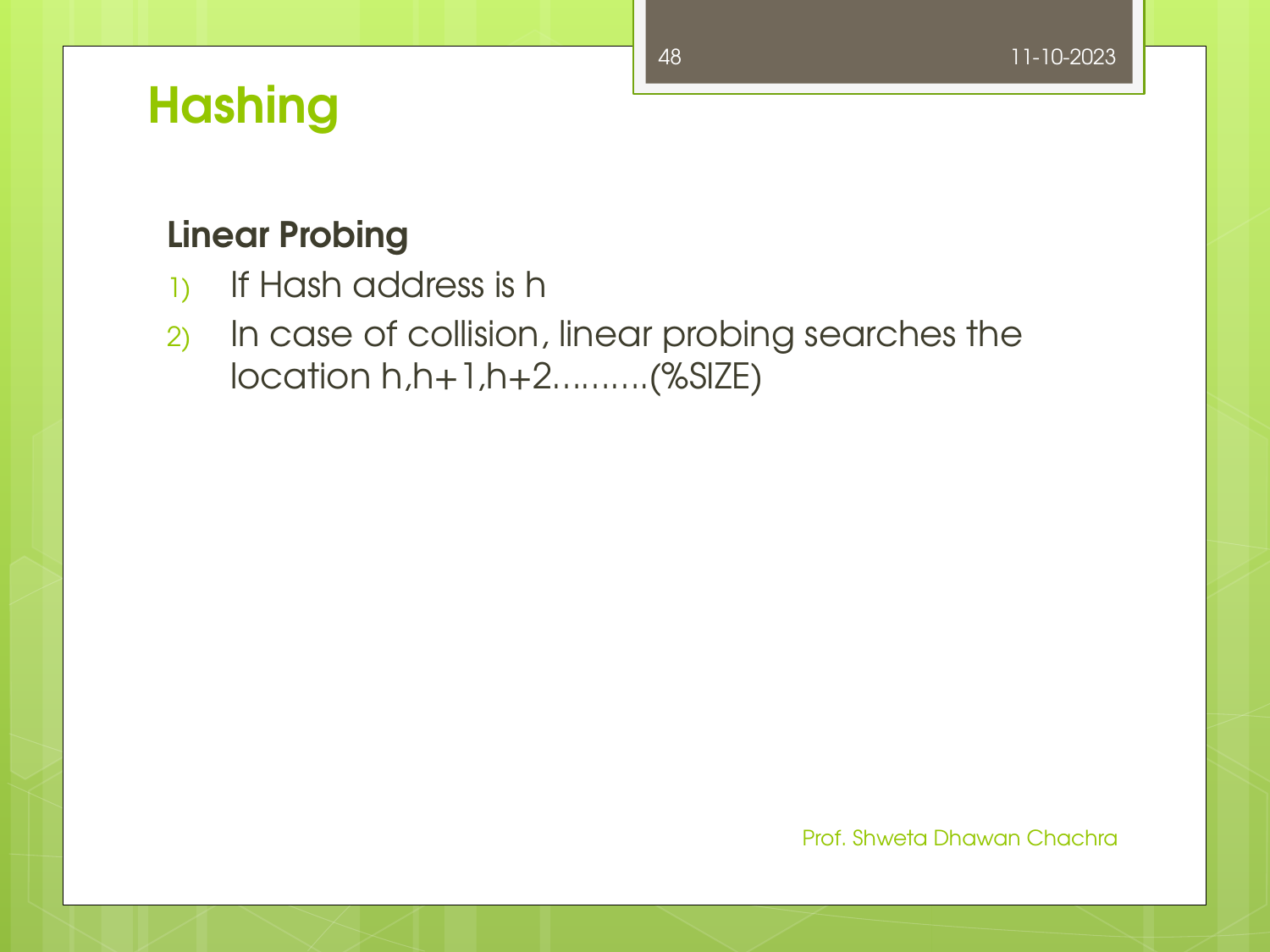

48
11-10-2023
# Hashing
Linear Probing
If Hash address is h
In case of collision, linear probing searches the location h,h+1,h+2……….(%SIZE)

Prof. Shweta Dhawan Chachra